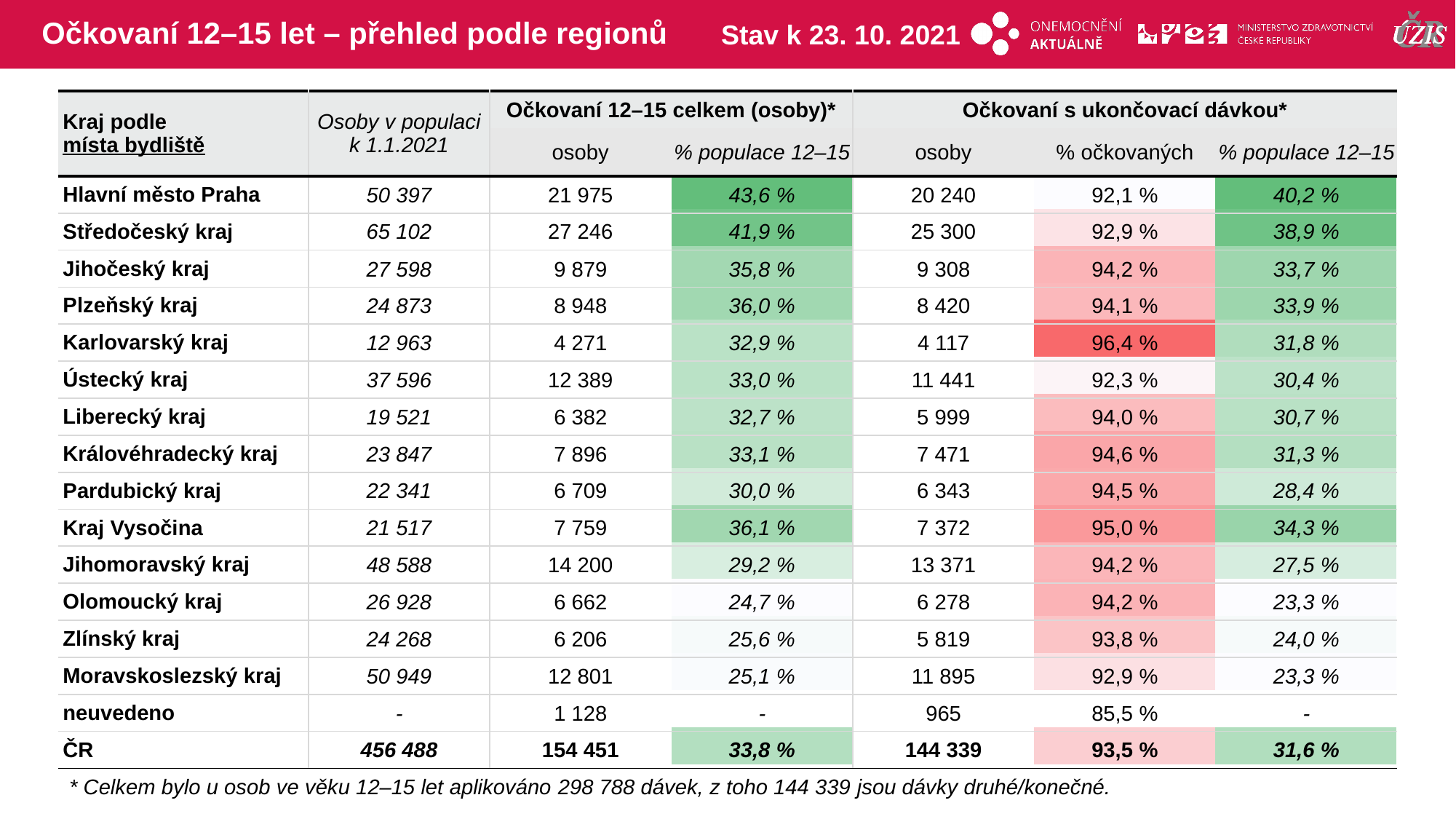

# Očkovaní 12–15 let – přehled podle regionů
Stav k 23. 10. 2021
| Kraj podle místa bydliště | Osoby v populaci k 1.1.2021 | Očkovaní 12–15 celkem (osoby)\* |  | Očkovaní s ukončovací dávkou\* |  |  |
| --- | --- | --- | --- | --- | --- | --- |
|  |  | osoby | % populace 12–15 | osoby | % očkovaných | % populace 12–15 |
| Hlavní město Praha | 50 397 | 21 975 | 43,6 % | 20 240 | 92,1 % | 40,2 % |
| Středočeský kraj | 65 102 | 27 246 | 41,9 % | 25 300 | 92,9 % | 38,9 % |
| Jihočeský kraj | 27 598 | 9 879 | 35,8 % | 9 308 | 94,2 % | 33,7 % |
| Plzeňský kraj | 24 873 | 8 948 | 36,0 % | 8 420 | 94,1 % | 33,9 % |
| Karlovarský kraj | 12 963 | 4 271 | 32,9 % | 4 117 | 96,4 % | 31,8 % |
| Ústecký kraj | 37 596 | 12 389 | 33,0 % | 11 441 | 92,3 % | 30,4 % |
| Liberecký kraj | 19 521 | 6 382 | 32,7 % | 5 999 | 94,0 % | 30,7 % |
| Královéhradecký kraj | 23 847 | 7 896 | 33,1 % | 7 471 | 94,6 % | 31,3 % |
| Pardubický kraj | 22 341 | 6 709 | 30,0 % | 6 343 | 94,5 % | 28,4 % |
| Kraj Vysočina | 21 517 | 7 759 | 36,1 % | 7 372 | 95,0 % | 34,3 % |
| Jihomoravský kraj | 48 588 | 14 200 | 29,2 % | 13 371 | 94,2 % | 27,5 % |
| Olomoucký kraj | 26 928 | 6 662 | 24,7 % | 6 278 | 94,2 % | 23,3 % |
| Zlínský kraj | 24 268 | 6 206 | 25,6 % | 5 819 | 93,8 % | 24,0 % |
| Moravskoslezský kraj | 50 949 | 12 801 | 25,1 % | 11 895 | 92,9 % | 23,3 % |
| neuvedeno | - | 1 128 | - | 965 | 85,5 % | - |
| ČR | 456 488 | 154 451 | 33,8 % | 144 339 | 93,5 % | 31,6 % |
|  |  |  |  |  |  |
| --- | --- | --- | --- | --- | --- |
|  |  |  |  |  |  |
|  |  |  |  |  |  |
|  |  |  |  |  |  |
|  |  |  |  |  |  |
|  |  |  |  |  |  |
|  |  |  |  |  |  |
|  |  |  |  |  |  |
|  |  |  |  |  |  |
|  |  |  |  |  |  |
|  |  |  |  |  |  |
|  |  |  |  |  |  |
|  |  |  |  |  |  |
|  |  |  |  |  |  |
|  |  |  |  |  |  |
|  |  |  |  |  |  |
* Celkem bylo u osob ve věku 12–15 let aplikováno 298 788 dávek, z toho 144 339 jsou dávky druhé/konečné.